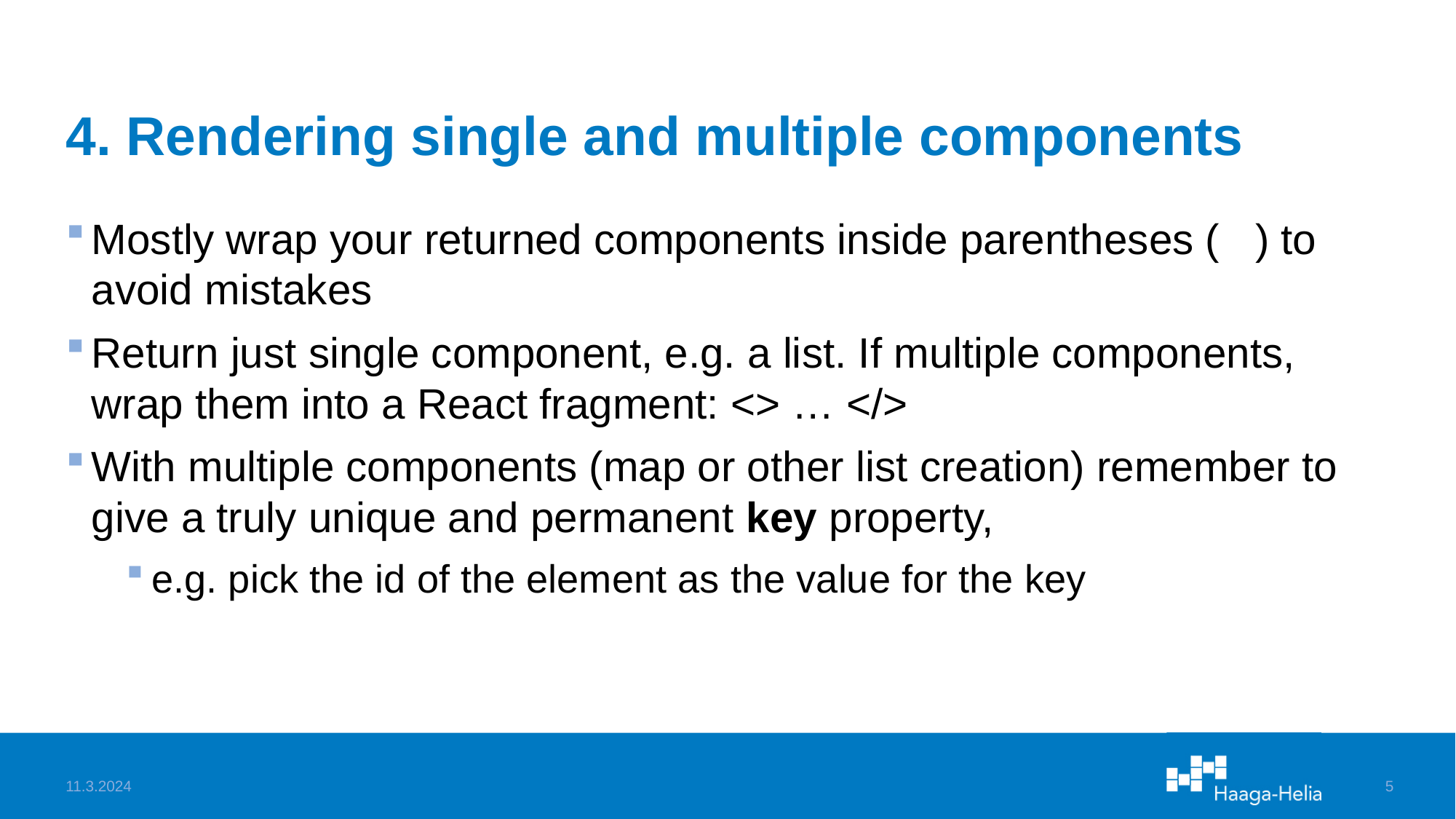

# 4. Rendering single and multiple components
Mostly wrap your returned components inside parentheses (   ) to avoid mistakes
Return just single component, e.g. a list. If multiple components, wrap them into a React fragment: <> … </>
With multiple components (map or other list creation) remember to give a truly unique and permanent key property,
e.g. pick the id of the element as the value for the key

11.3.2024

5